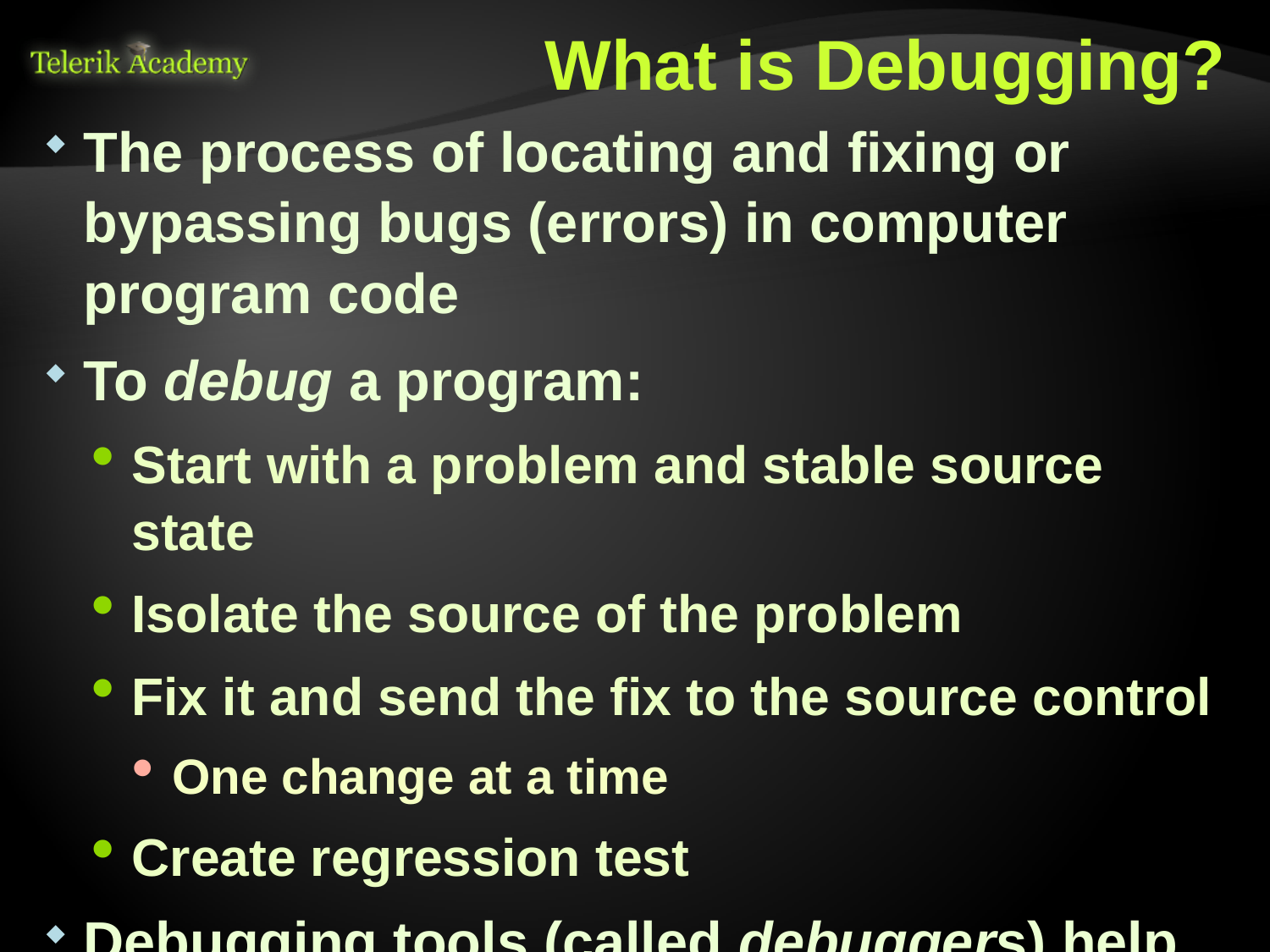

# What is Debugging?
The process of locating and fixing or bypassing bugs (errors) in computer program code
To debug a program:
Start with a problem and stable source state
Isolate the source of the problem
Fix it and send the fix to the source control
One change at a time
Create regression test
Debugging tools (called debuggers) help identify coding errors